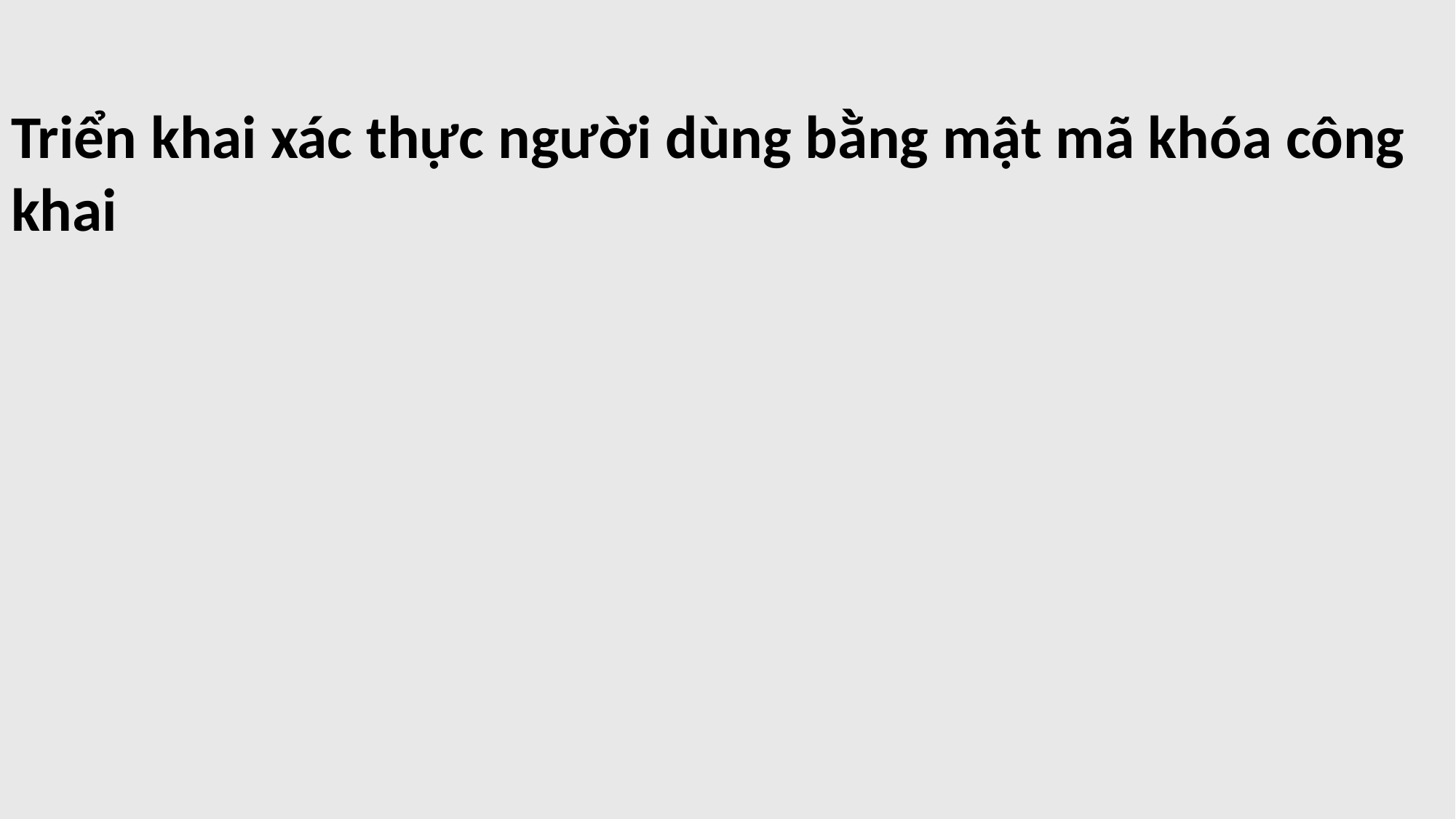

Triển khai xác thực người dùng bằng mật mã khóa công khai